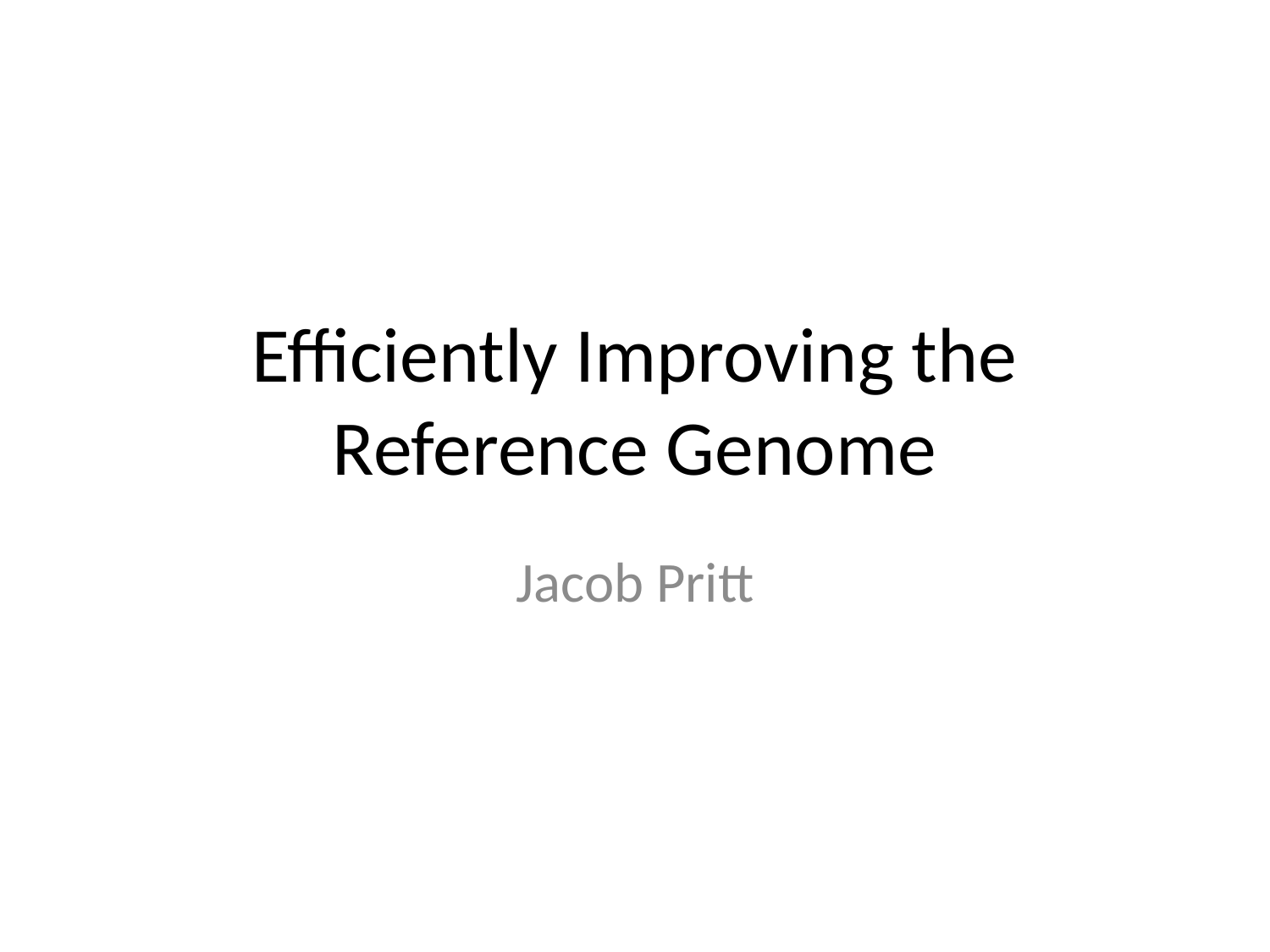

# Efficiently Improving the Reference Genome
Jacob Pritt